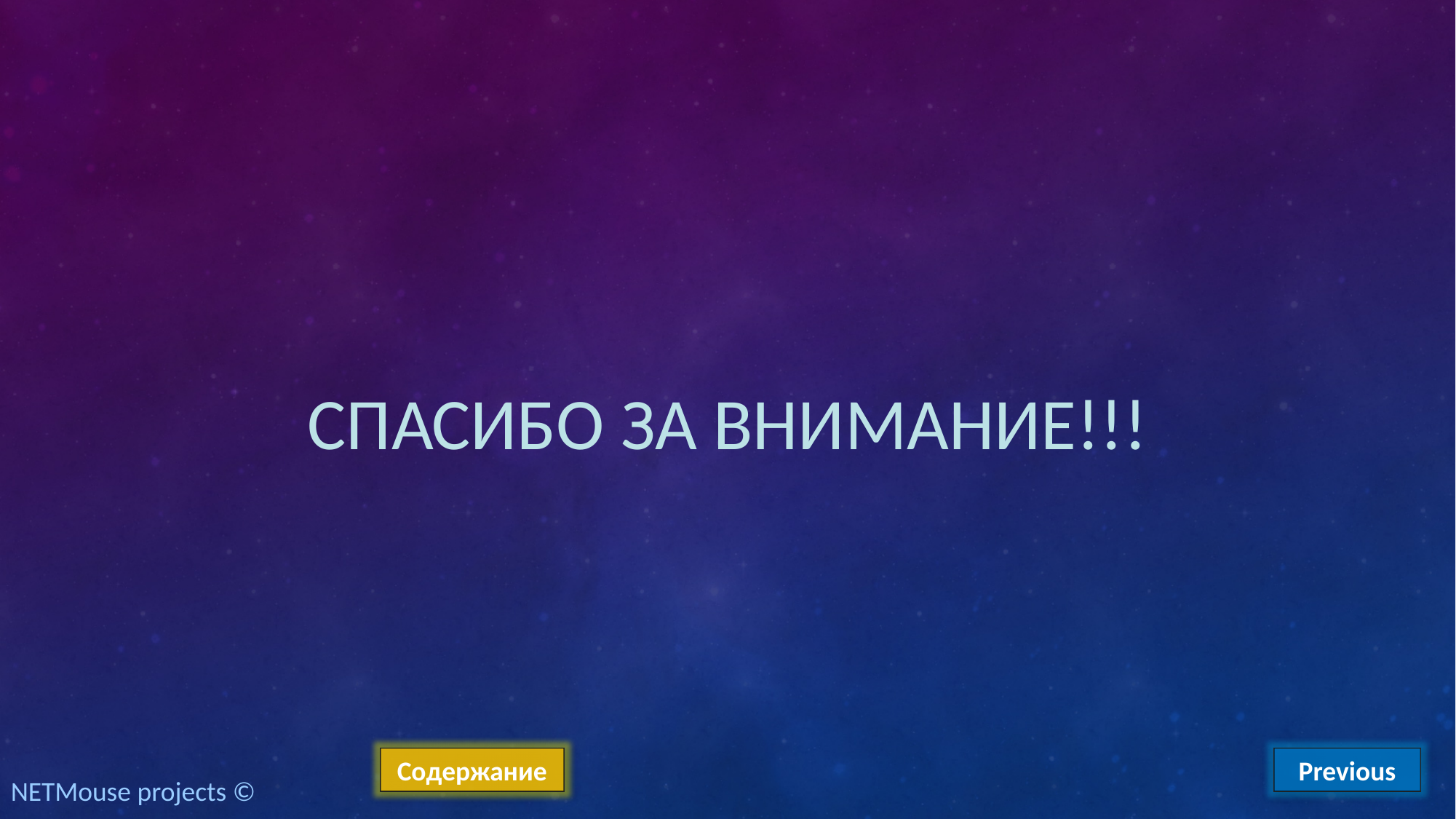

# Спасибо за внимание!!!
Содержание
Previous
NETMouse projects ©